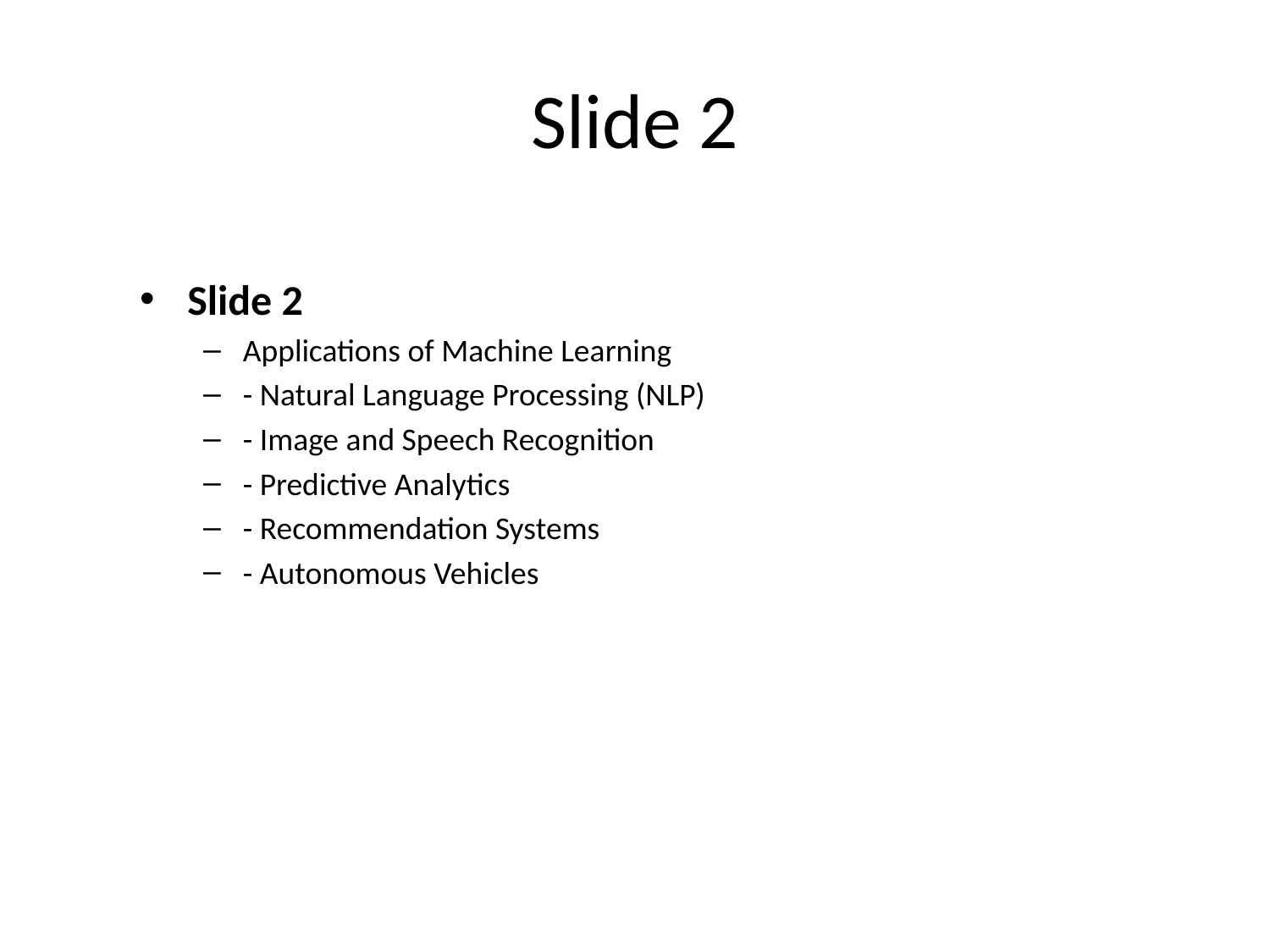

# Slide 2

Slide 2
Applications of Machine Learning
- Natural Language Processing (NLP)
- Image and Speech Recognition
- Predictive Analytics
- Recommendation Systems
- Autonomous Vehicles